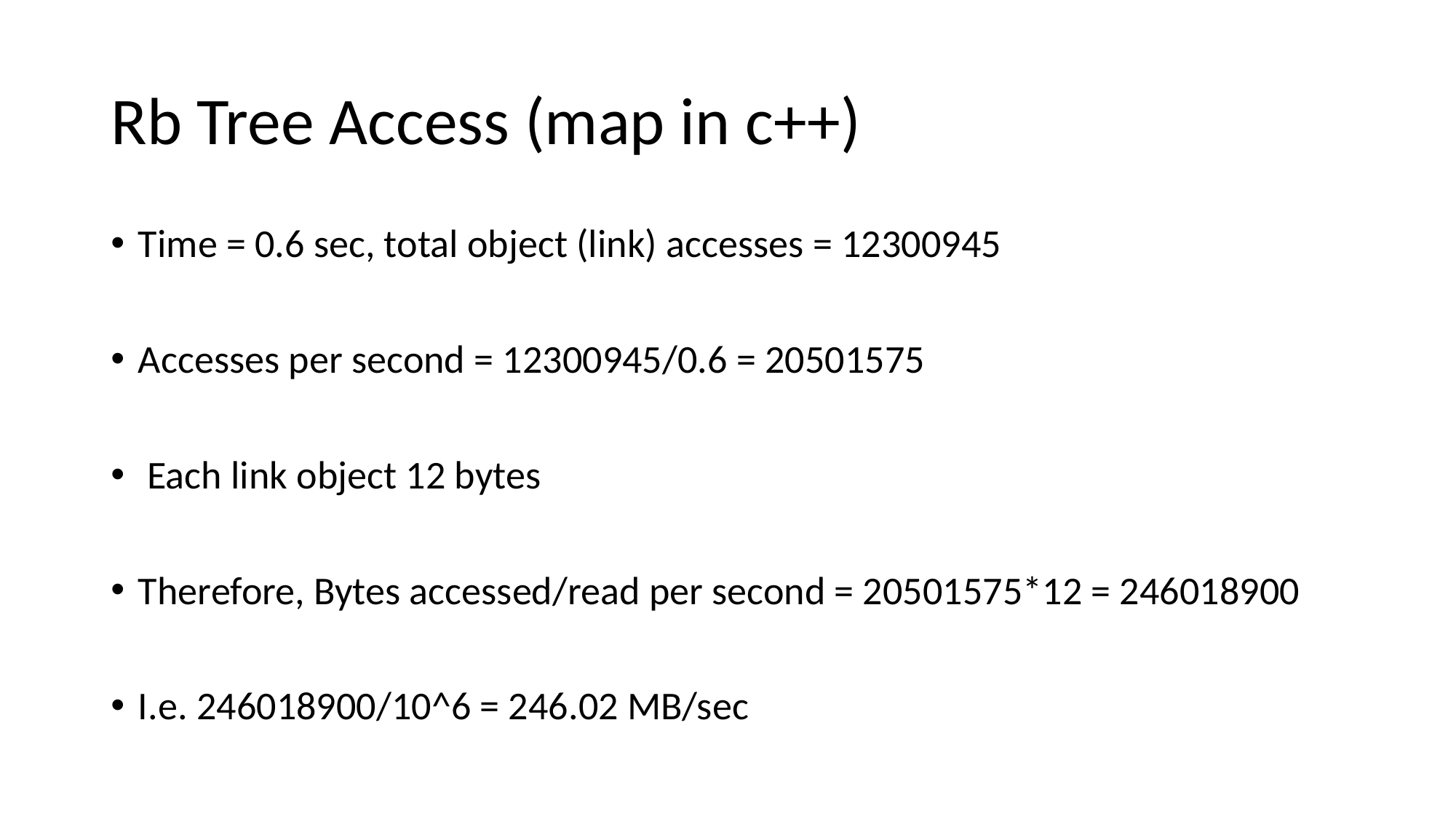

# Rb Tree Access (map in c++)
Time = 0.6 sec, total object (link) accesses = 12300945

Accesses per second = 12300945/0.6 = 20501575

 Each link object 12 bytes

Therefore, Bytes accessed/read per second = 20501575*12 = 246018900

I.e. 246018900/10^6 = 246.02 MB/sec